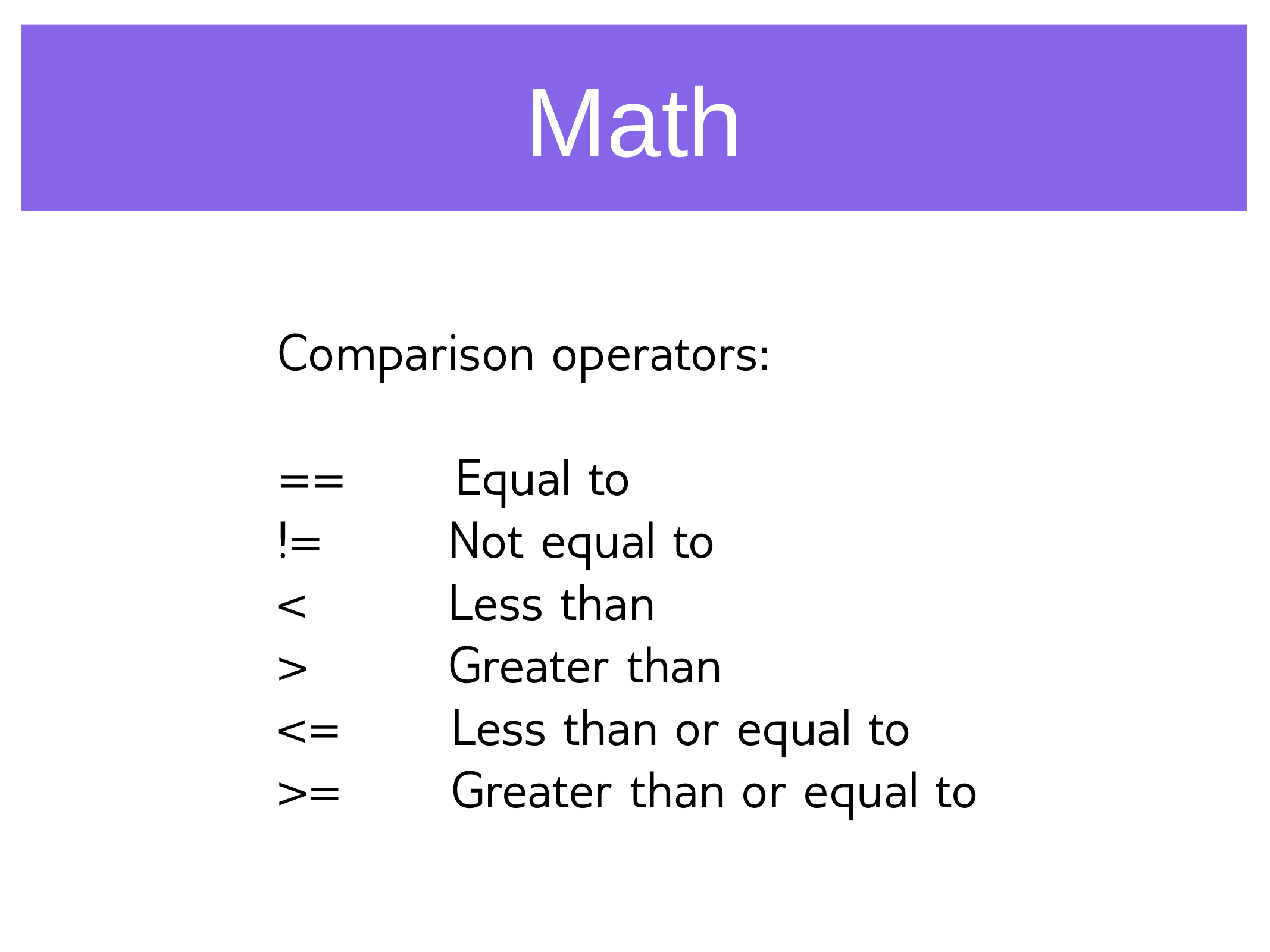

Math
Comparison operators:

==       Equal to
!=        Not equal to
<         Less than
>         Greater than
<=       Less than or equal to
>=       Greater than or equal to